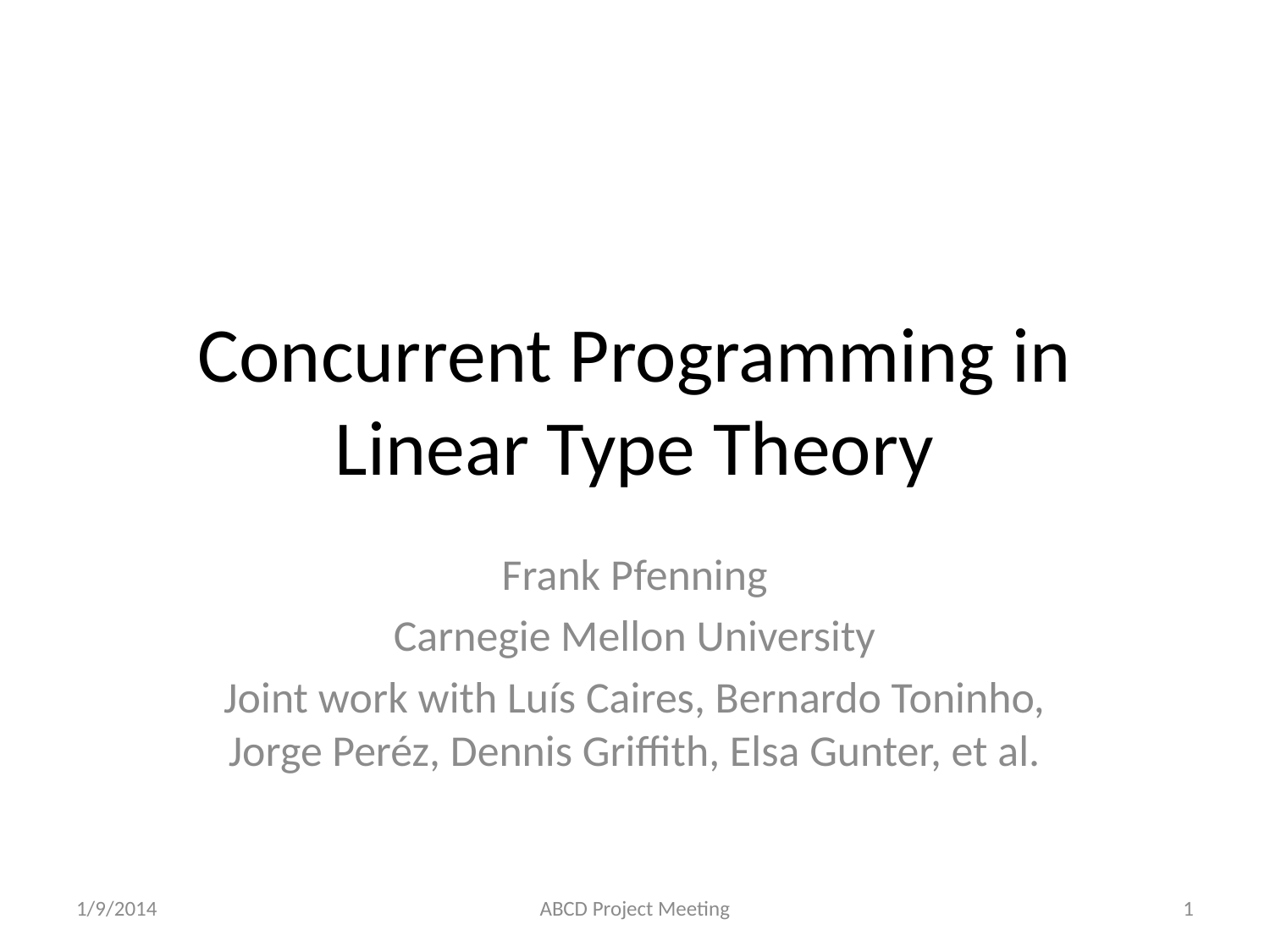

# Concurrent Programming in Linear Type Theory
Frank Pfenning
Carnegie Mellon University
Joint work with Luís Caires, Bernardo Toninho, Jorge Peréz, Dennis Griffith, Elsa Gunter, et al.
1/9/2014
ABCD Project Meeting
1